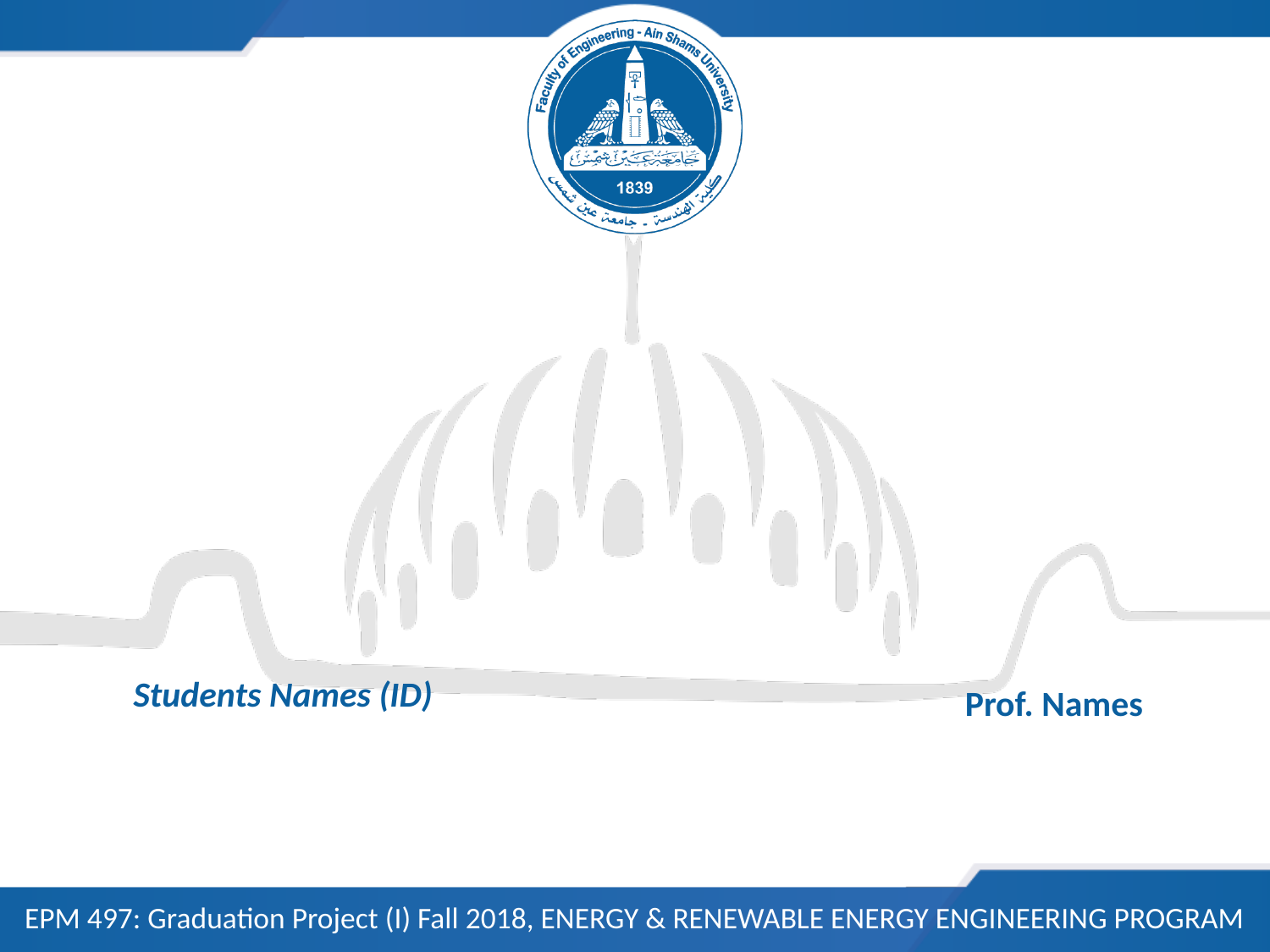

#
Students Names (ID)
Prof. Names
EPM 497: Graduation Project (I) Fall 2018, ENERGY & RENEWABLE ENERGY ENGINEERING PROGRAM